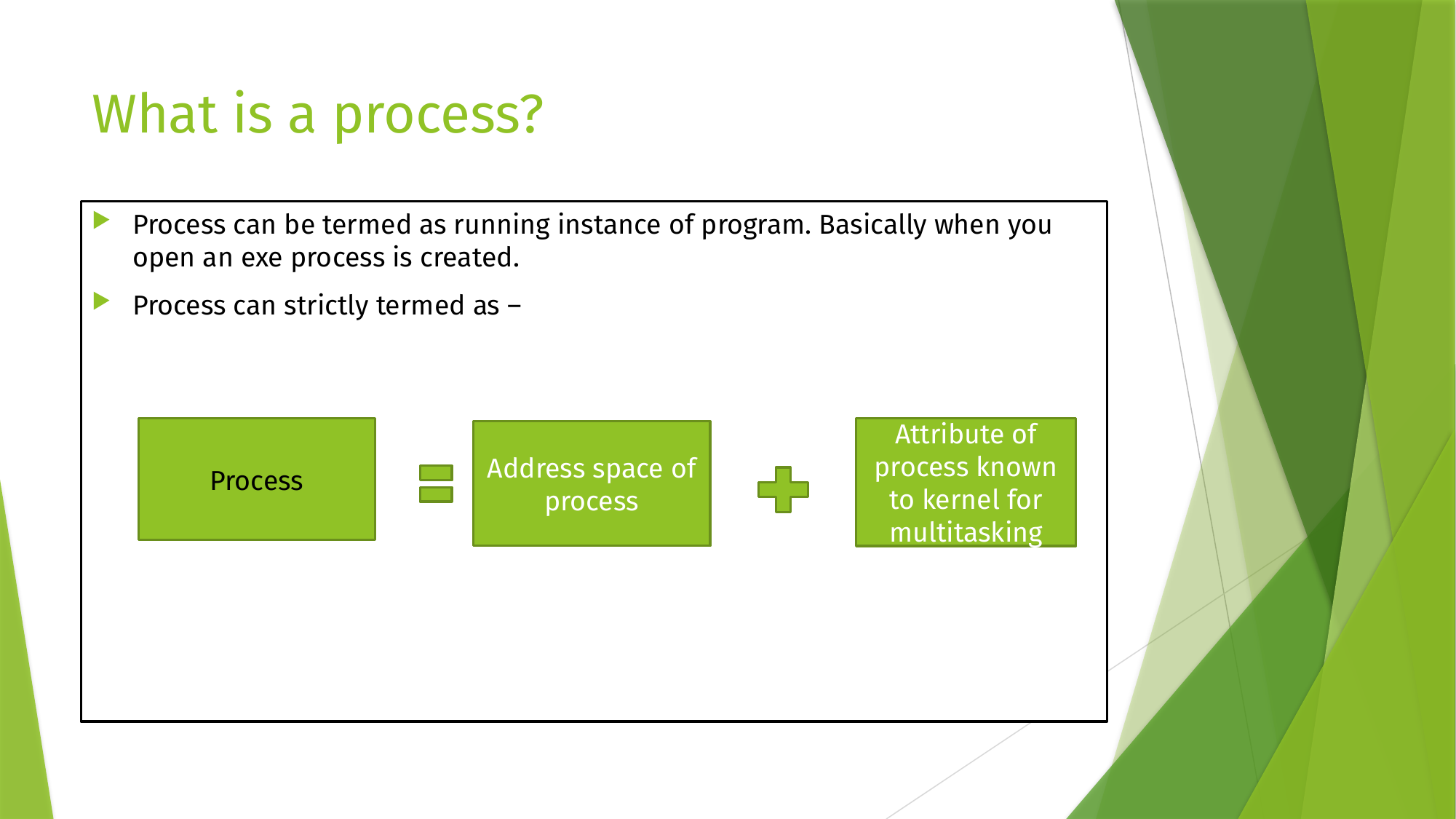

# What is a process?
Process can be termed as running instance of program. Basically when you open an exe process is created.
Process can strictly termed as –

Attribute of process known to kernel for multitasking
Process
Address space of process